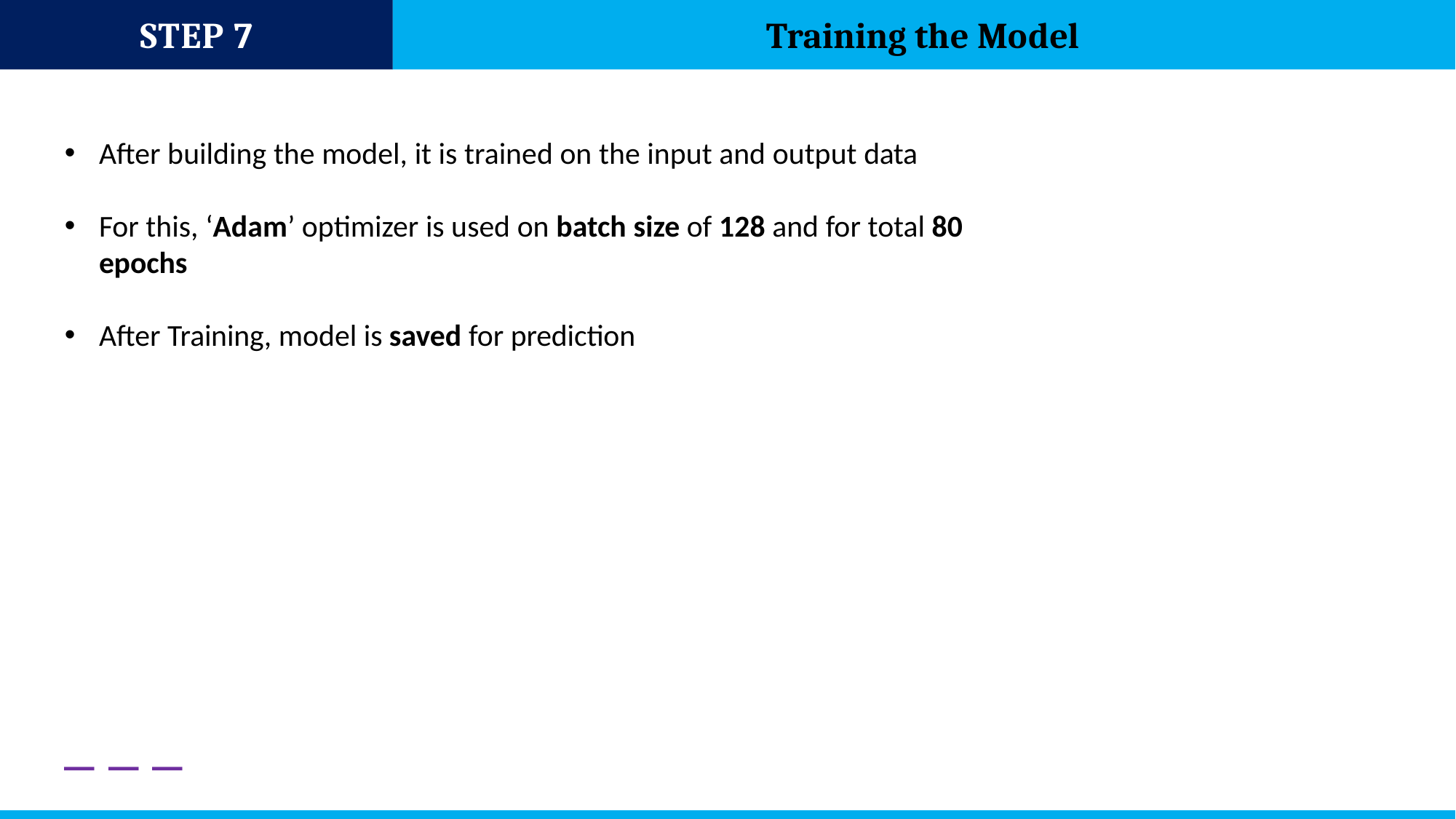

# STEP 7
Training the Model
After building the model, it is trained on the input and output data
For this, ‘Adam’ optimizer is used on batch size of 128 and for total 80 epochs
After Training, model is saved for prediction
_ _ _